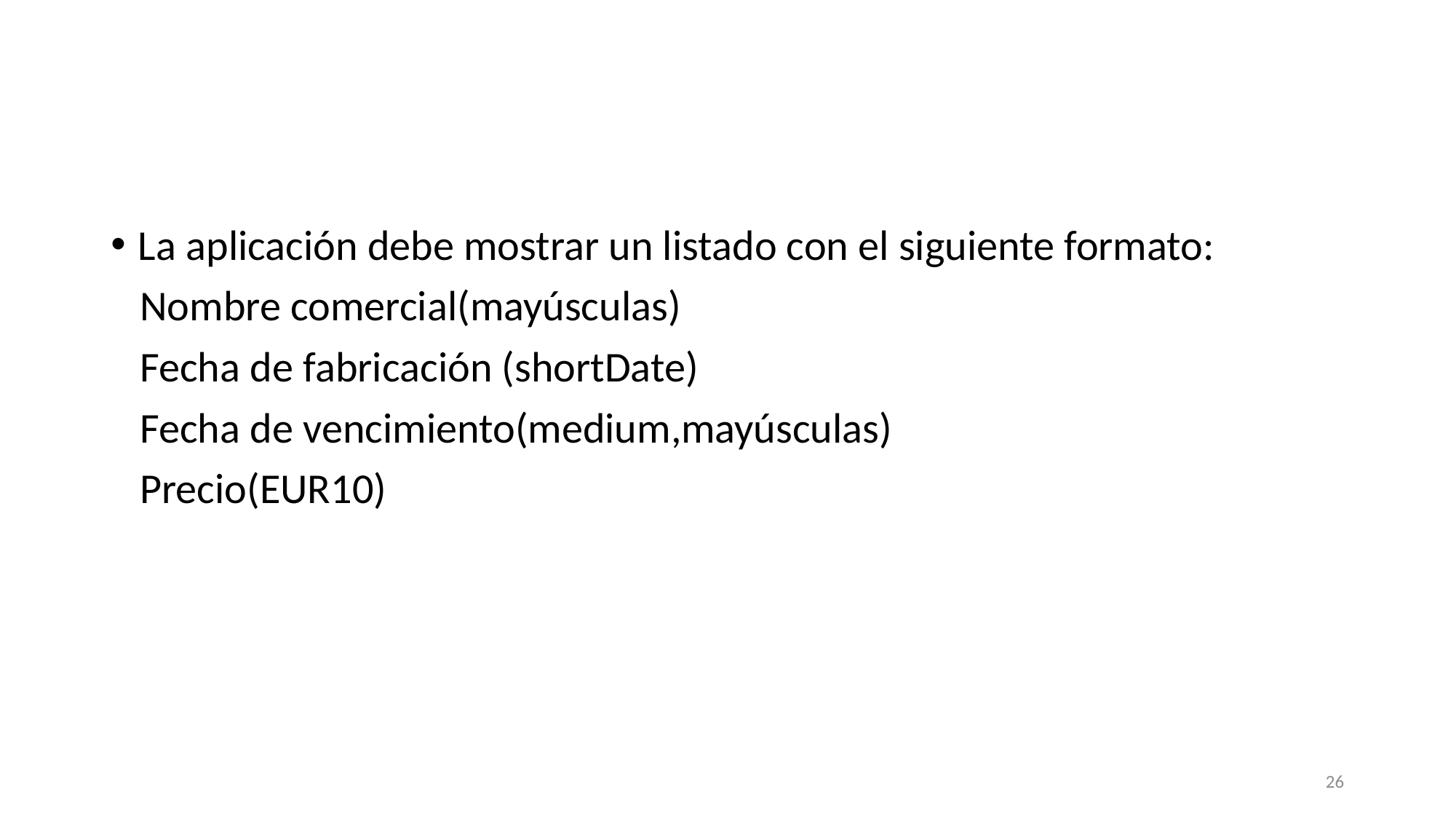

#
La aplicación debe mostrar un listado con el siguiente formato:
   Nombre comercial(mayúsculas)
   Fecha de fabricación (shortDate)
   Fecha de vencimiento(medium,mayúsculas)
   Precio(EUR10)

26